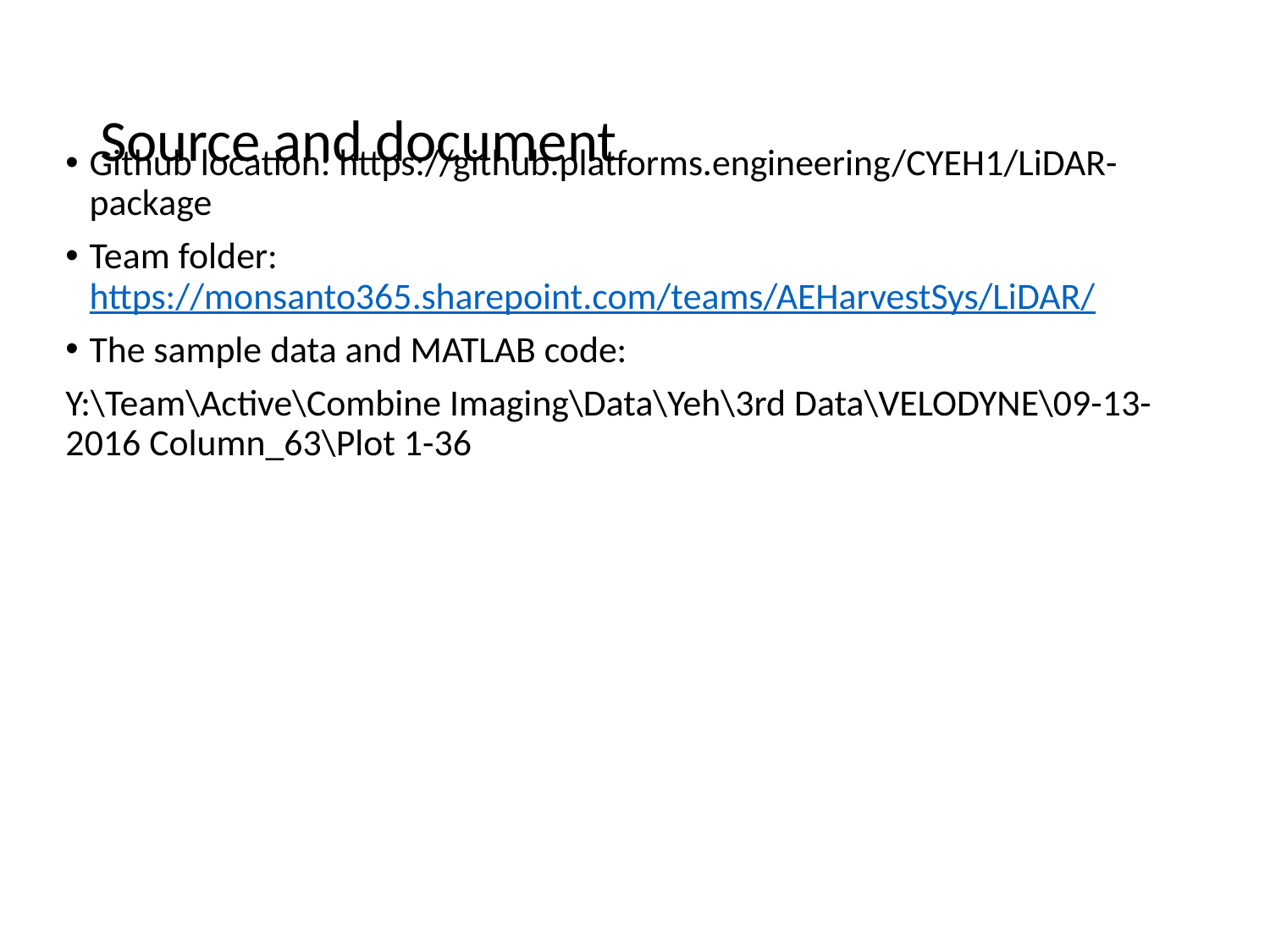

# Source and document
Github location: https://github.platforms.engineering/CYEH1/LiDAR-package
Team folder: https://monsanto365.sharepoint.com/teams/AEHarvestSys/LiDAR/
The sample data and MATLAB code:
Y:\Team\Active\Combine Imaging\Data\Yeh\3rd Data\VELODYNE\09-13-2016 Column_63\Plot 1-36